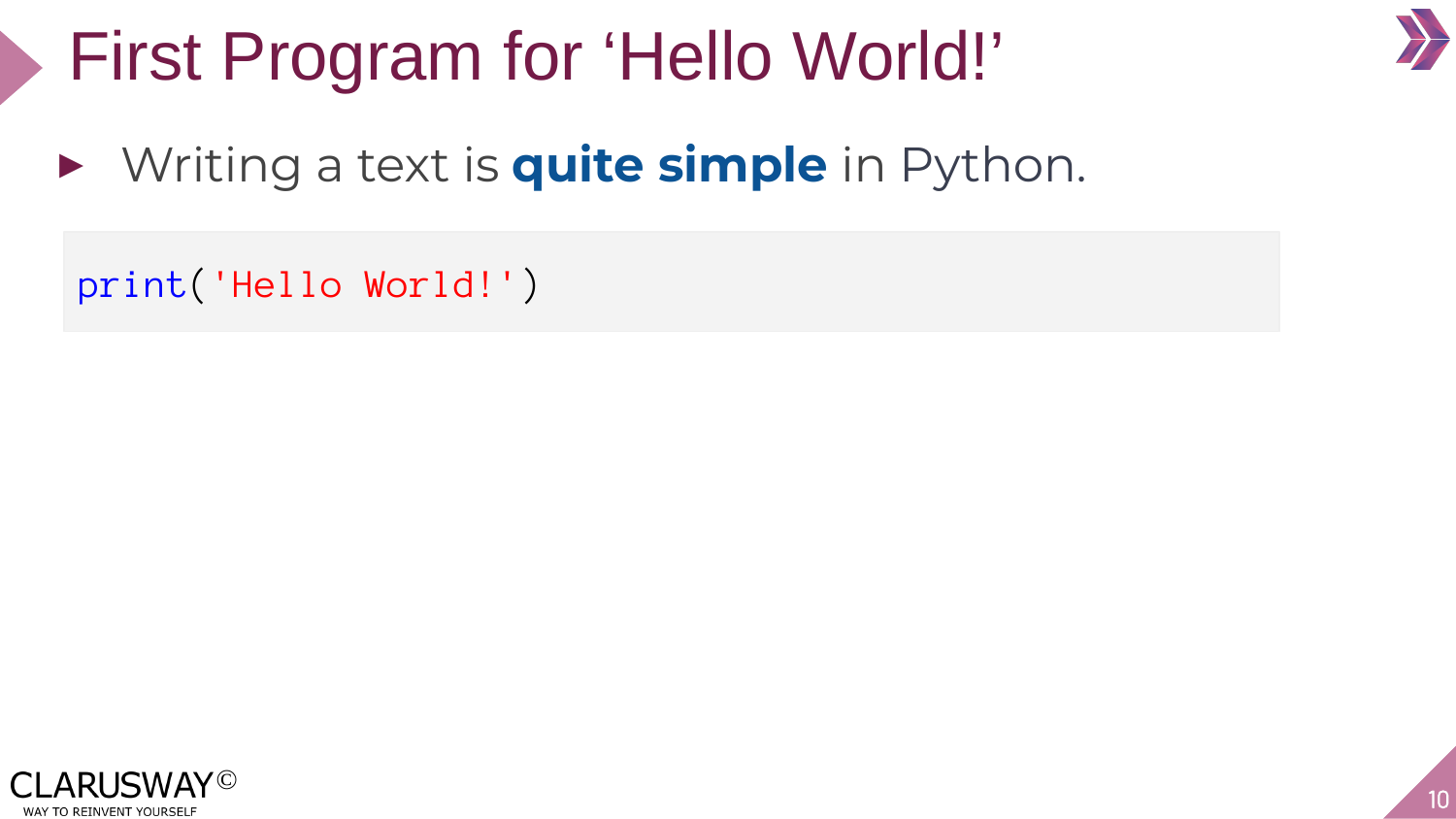

First Program for ‘Hello World!’
Writing a text is quite simple in Python.
print('Hello World!')
10